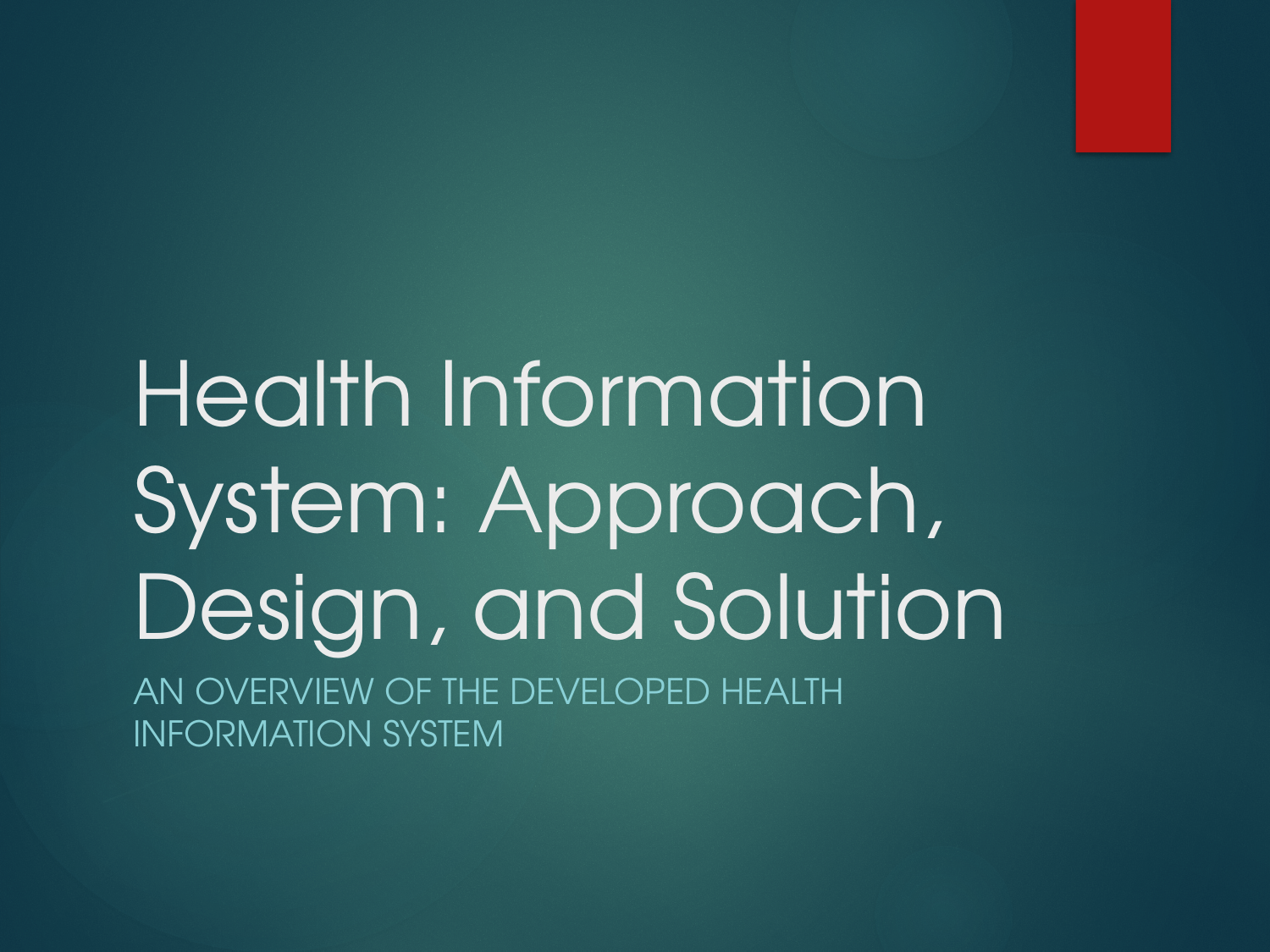

# Health Information System: Approach, Design, and Solution
An overview of the developed health information system